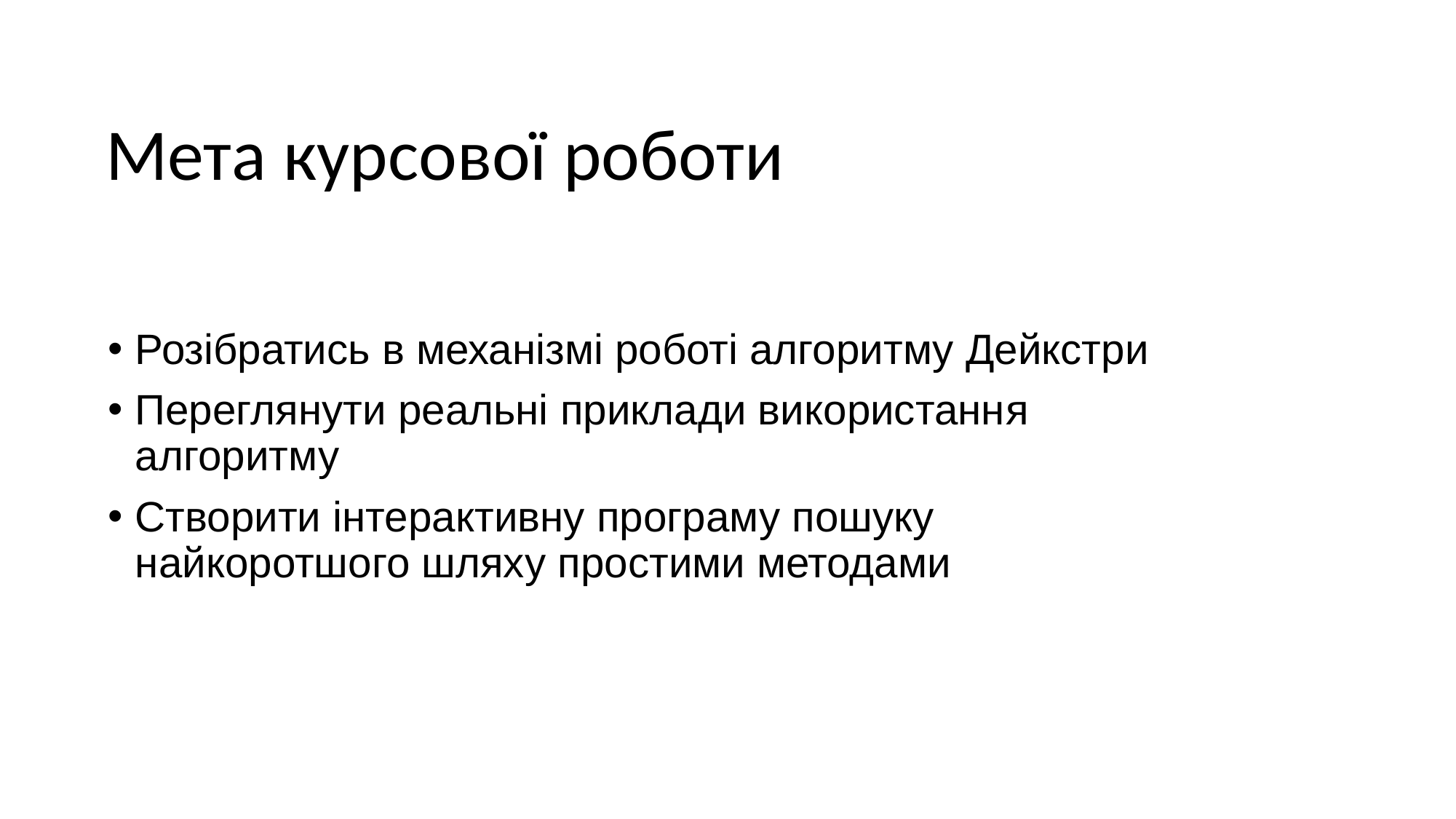

# Мета курсової роботи
Розібратись в механізмі роботі алгоритму Дейкстри
Переглянути реальні приклади використання алгоритму
Створити інтерактивну програму пошуку найкоротшого шляху простими методами